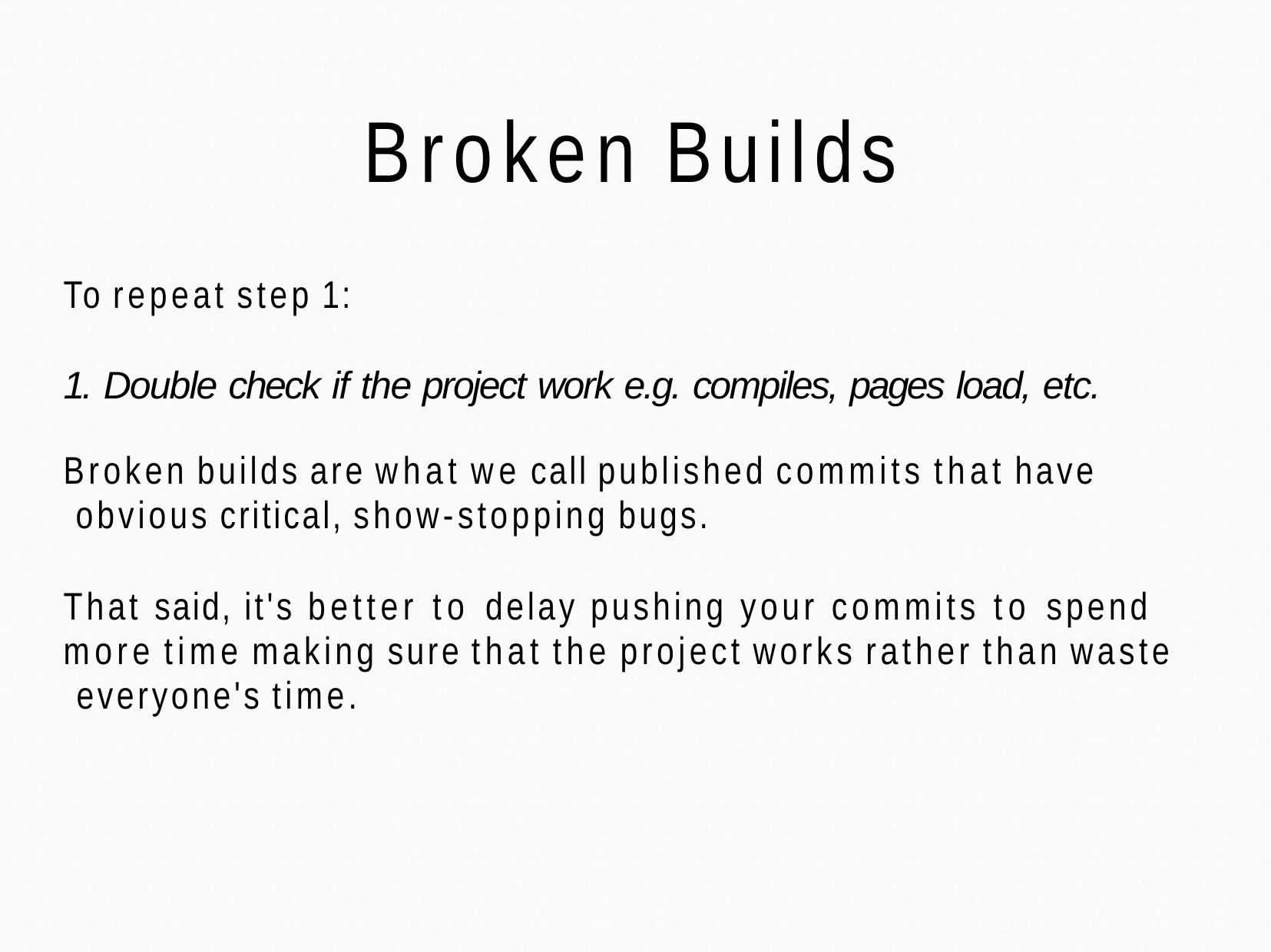

# Broken Builds
To repeat step 1:

1. Double check if the project work e.g. compiles, pages load, etc.

Broken builds are what we call published commits that have  obvious critical, show-stopping bugs.

That said, it's better to delay pushing your commits to spend  more time making sure that the project works rather than waste  everyone's time.